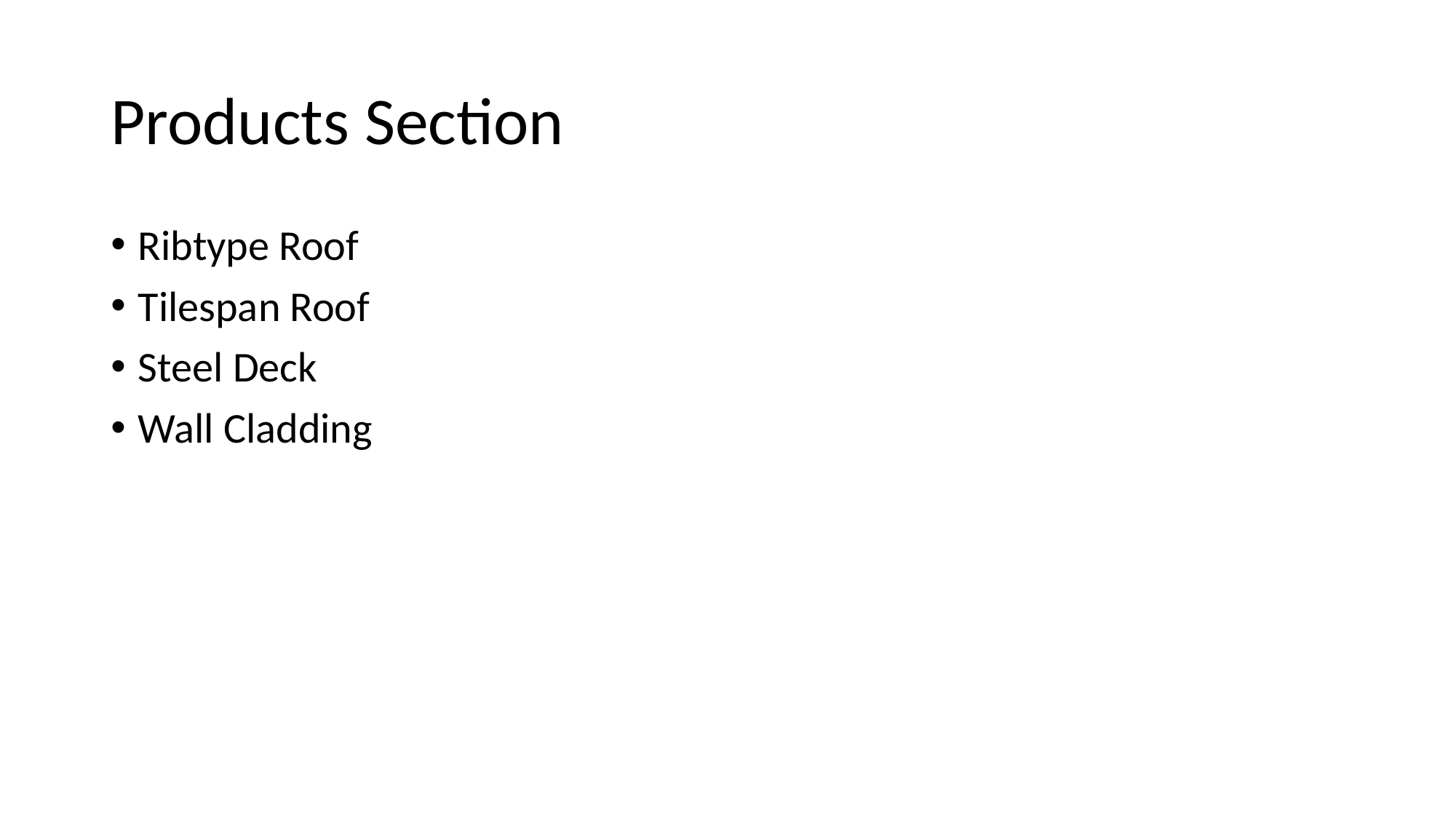

# Products Section
Ribtype Roof
Tilespan Roof
Steel Deck
Wall Cladding